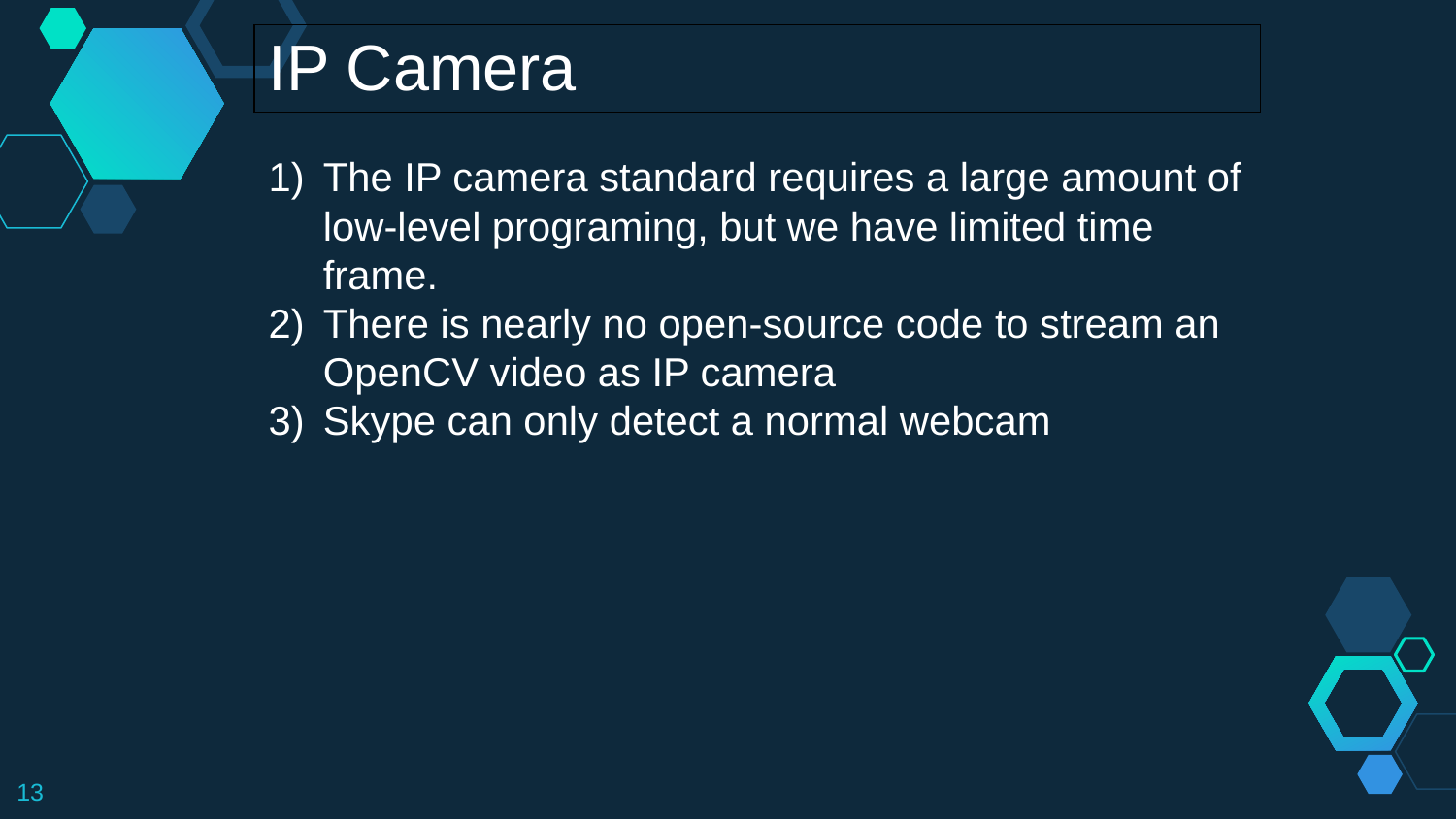

| IP Camera |
| --- |
The IP camera standard requires a large amount of low-level programing, but we have limited time frame.
There is nearly no open-source code to stream an OpenCV video as IP camera
Skype can only detect a normal webcam
13